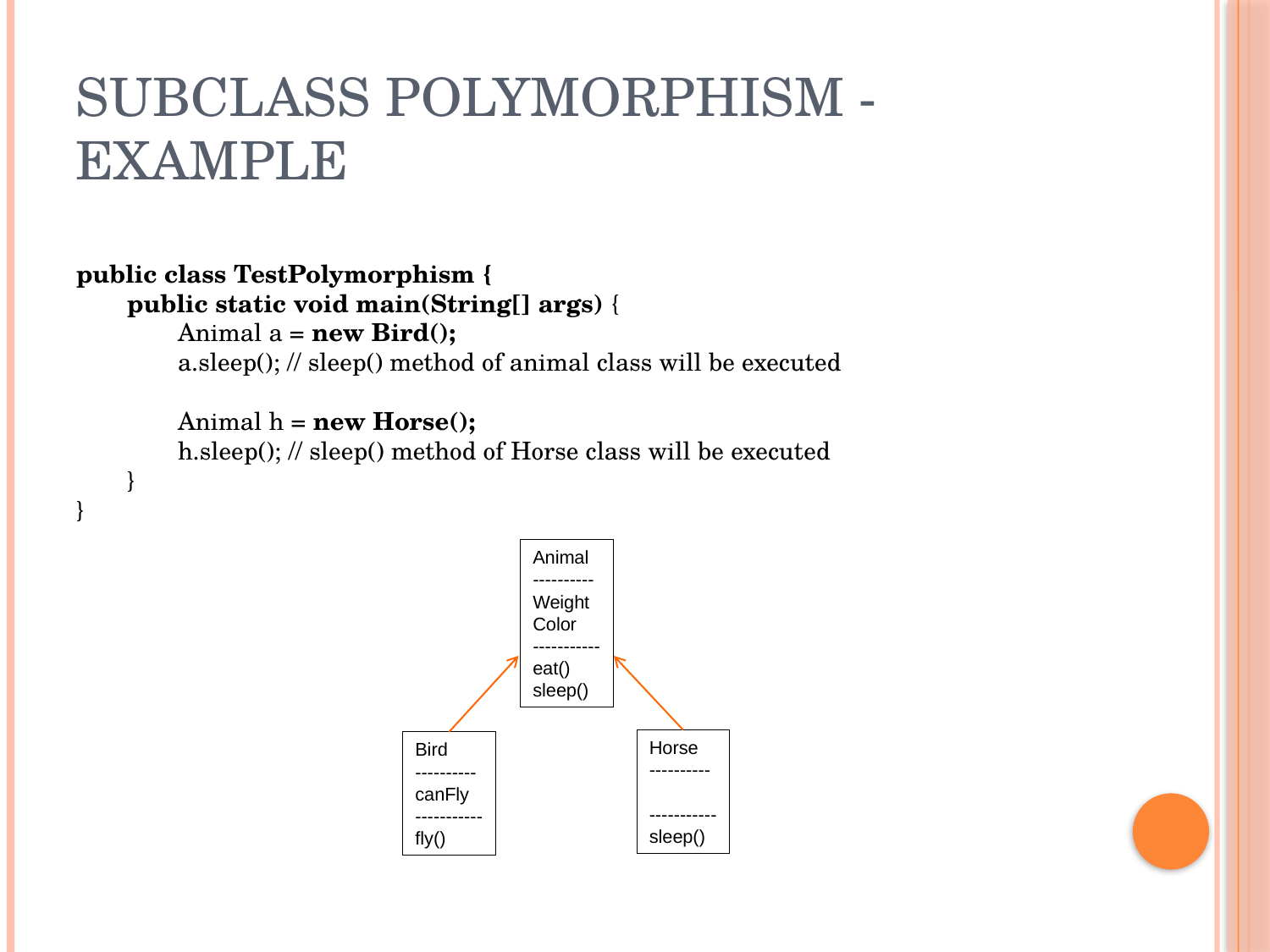

# Subclass Polymorphism - Example

public class TestPolymorphism {
public static void main(String[] args) {
Animal a = new Bird();
a.sleep(); // sleep() method of animal class will be executed

Animal h = new Horse();
h.sleep(); // sleep() method of Horse class will be executed
}
}
Animal
----------
Weight
Color
-----------
eat()
sleep()
Horse
----------

-----------
sleep()
Bird
----------
canFly
-----------
fly()